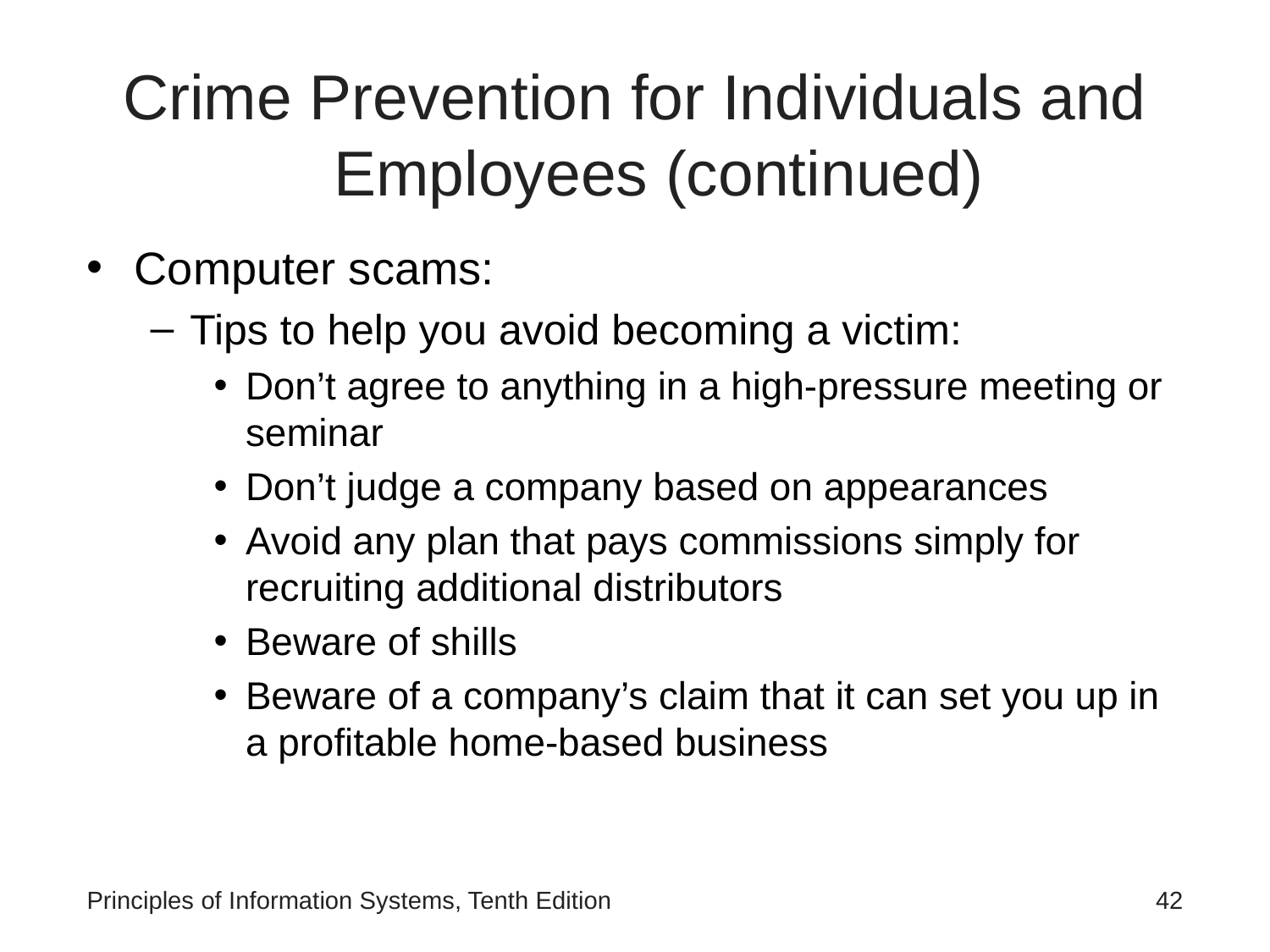

# Crime Prevention for Individuals and Employees (continued)
Computer scams:
Tips to help you avoid becoming a victim:
Don’t agree to anything in a high-pressure meeting or seminar
Don’t judge a company based on appearances
Avoid any plan that pays commissions simply for recruiting additional distributors
Beware of shills
Beware of a company’s claim that it can set you up in a profitable home-based business

Principles of Information Systems, Tenth Edition
42